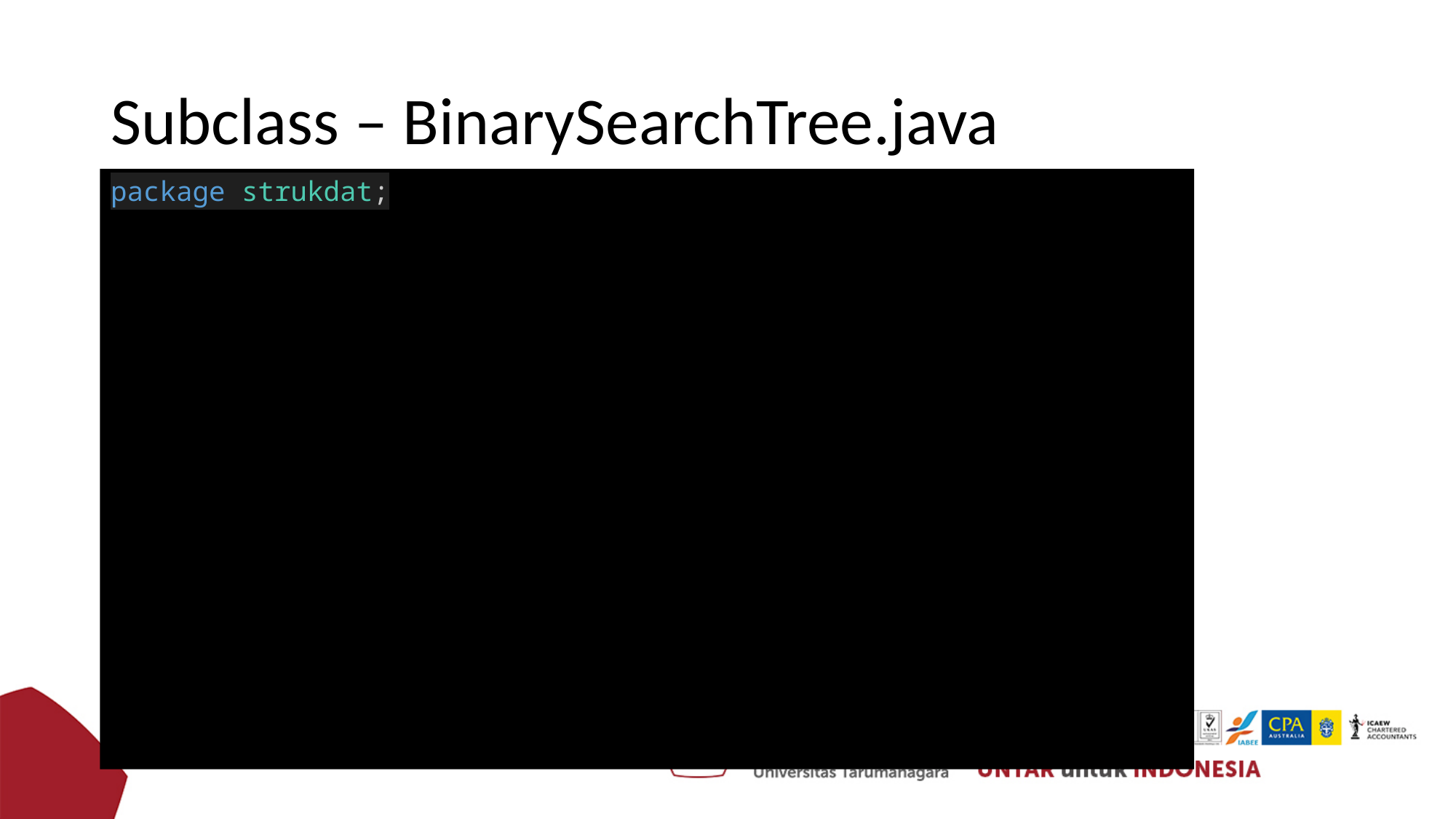

# Subclass – BinarySearchTree.java
package strukdat;
public class BinarySearchTree<K extends Comparable<? super K>,V>
extends BinaryTree<K,V>
implements Tree<K,V> {
private GNode<K,V> root;
public BinarySearchTree() {
root = null;
}
public void insert(K key, V data) {...}
public void delete(K key) {...}
public V search(K key) {...}
public K max() {...}
public K min() {...}

//slide selanjutya...